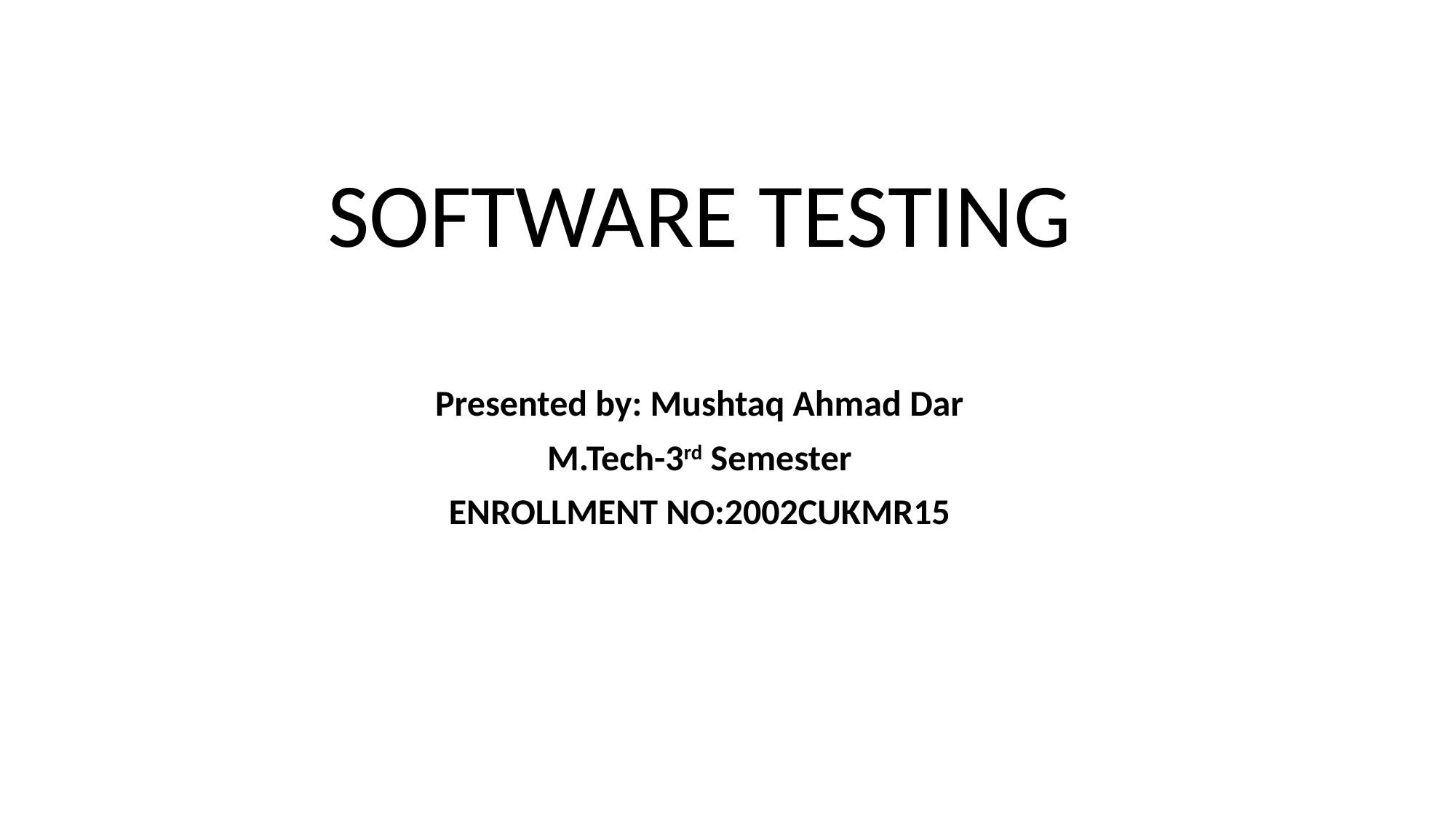

# SOFTWARE TESTING
Presented by: Mushtaq Ahmad Dar
M.Tech-3rd Semester
ENROLLMENT NO:2002CUKMR15